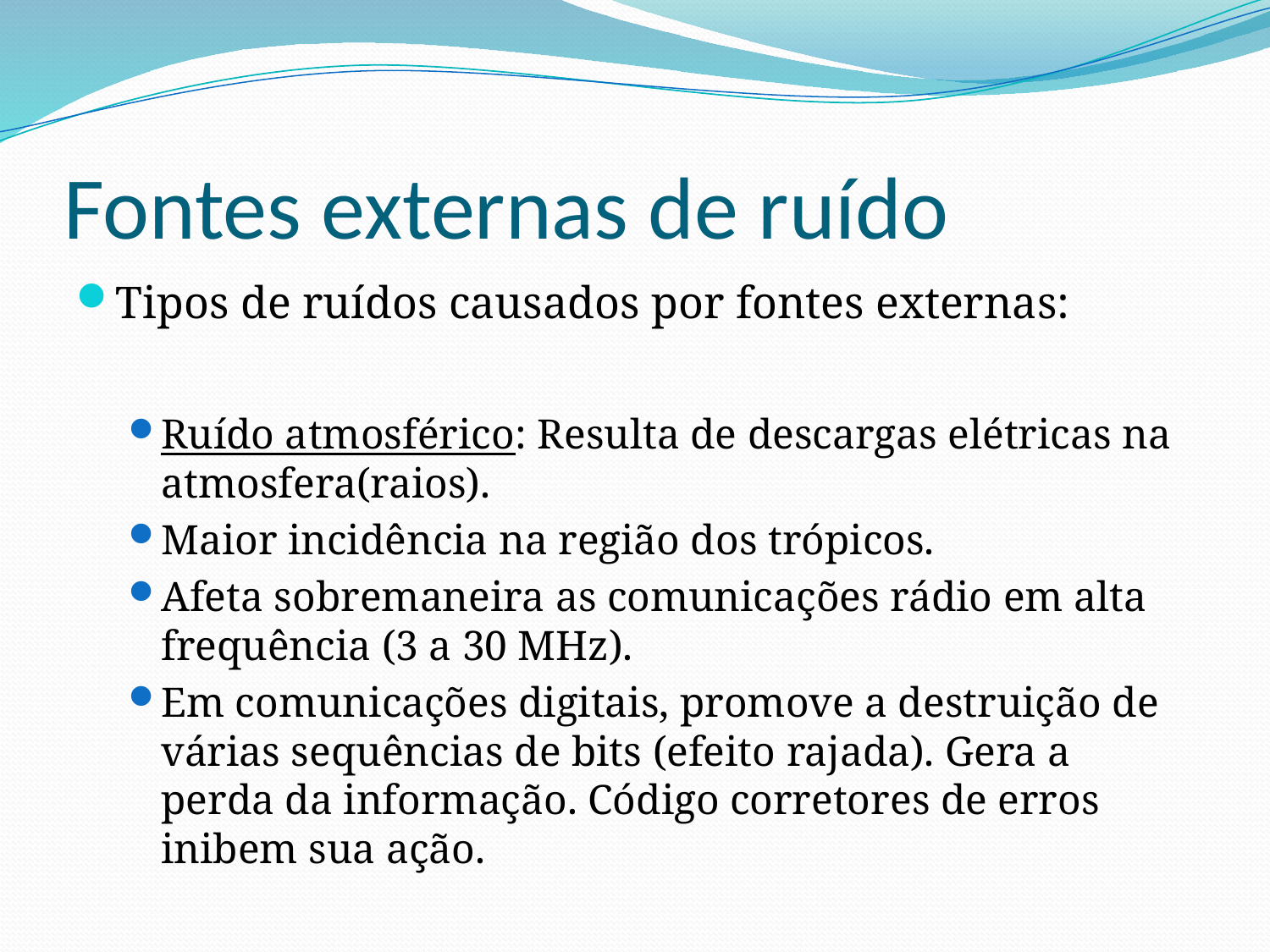

# Fontes externas de ruído
Tipos de ruídos causados por fontes externas:

Ruído atmosférico: Resulta de descargas elétricas na atmosfera(raios).
Maior incidência na região dos trópicos.
Afeta sobremaneira as comunicações rádio em alta frequência (3 a 30 MHz).
Em comunicações digitais, promove a destruição de várias sequências de bits (efeito rajada). Gera a perda da informação. Código corretores de erros inibem sua ação.